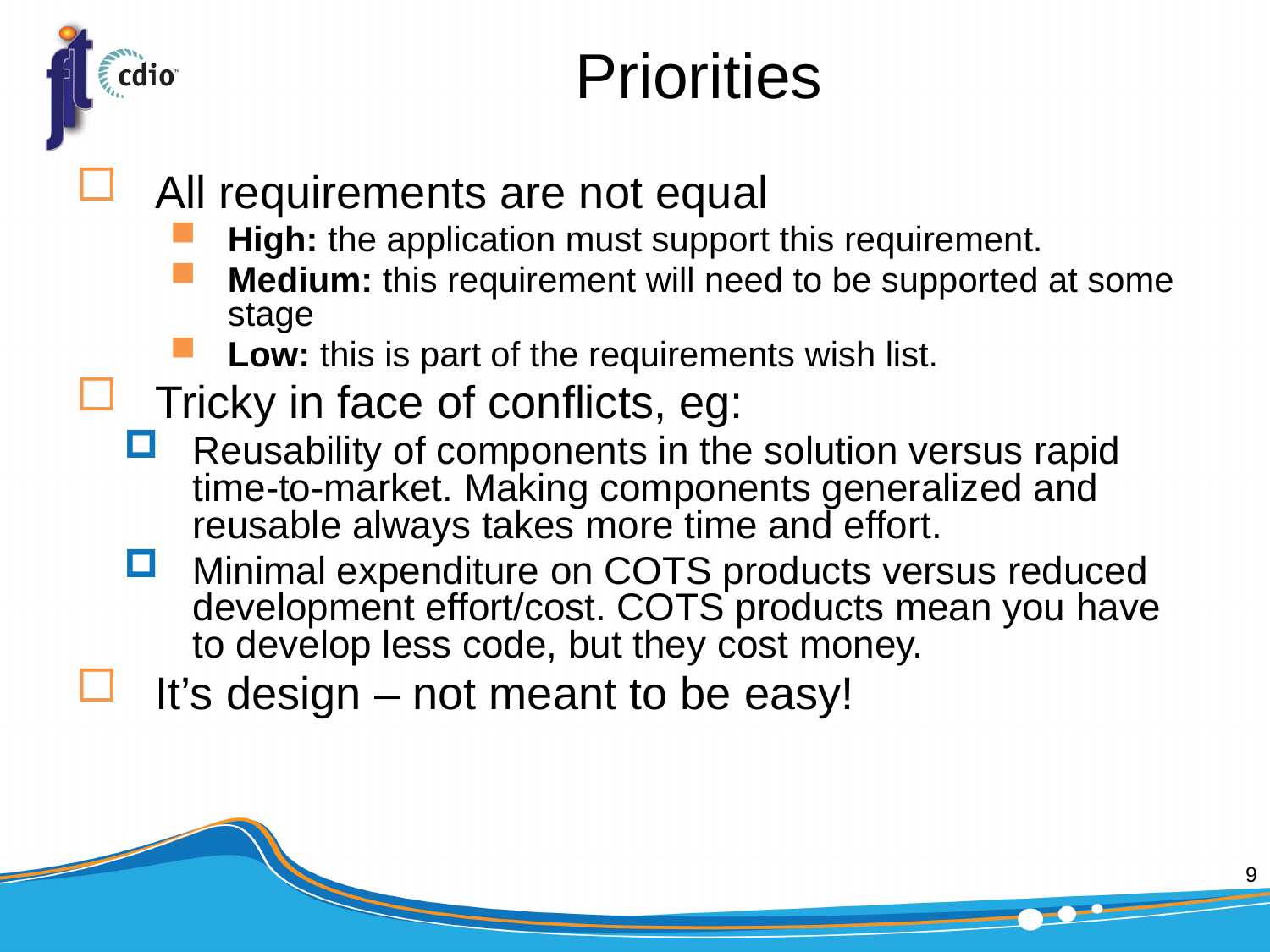

# Priorities
All requirements are not equal
High: the application must support this requirement.
Medium: this requirement will need to be supported at some stage
Low: this is part of the requirements wish list.
Tricky in face of conflicts, eg:
Reusability of components in the solution versus rapid time-to-market. Making components generalized and reusable always takes more time and effort.
Minimal expenditure on COTS products versus reduced development effort/cost. COTS products mean you have to develop less code, but they cost money.
It’s design – not meant to be easy!
9